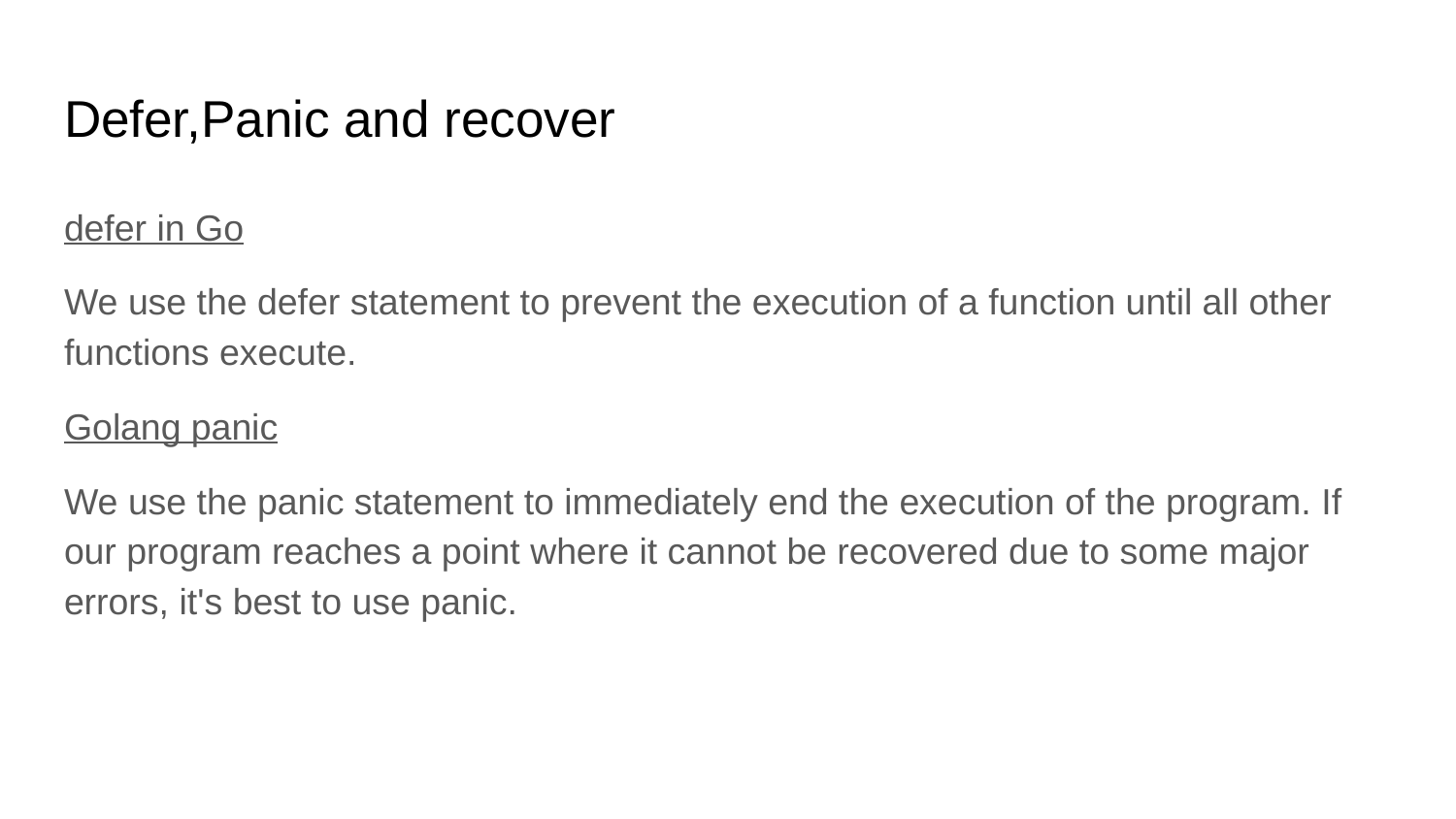

# Defer,Panic and recover
defer in Go
We use the defer statement to prevent the execution of a function until all other functions execute.
Golang panic
We use the panic statement to immediately end the execution of the program. If our program reaches a point where it cannot be recovered due to some major errors, it's best to use panic.